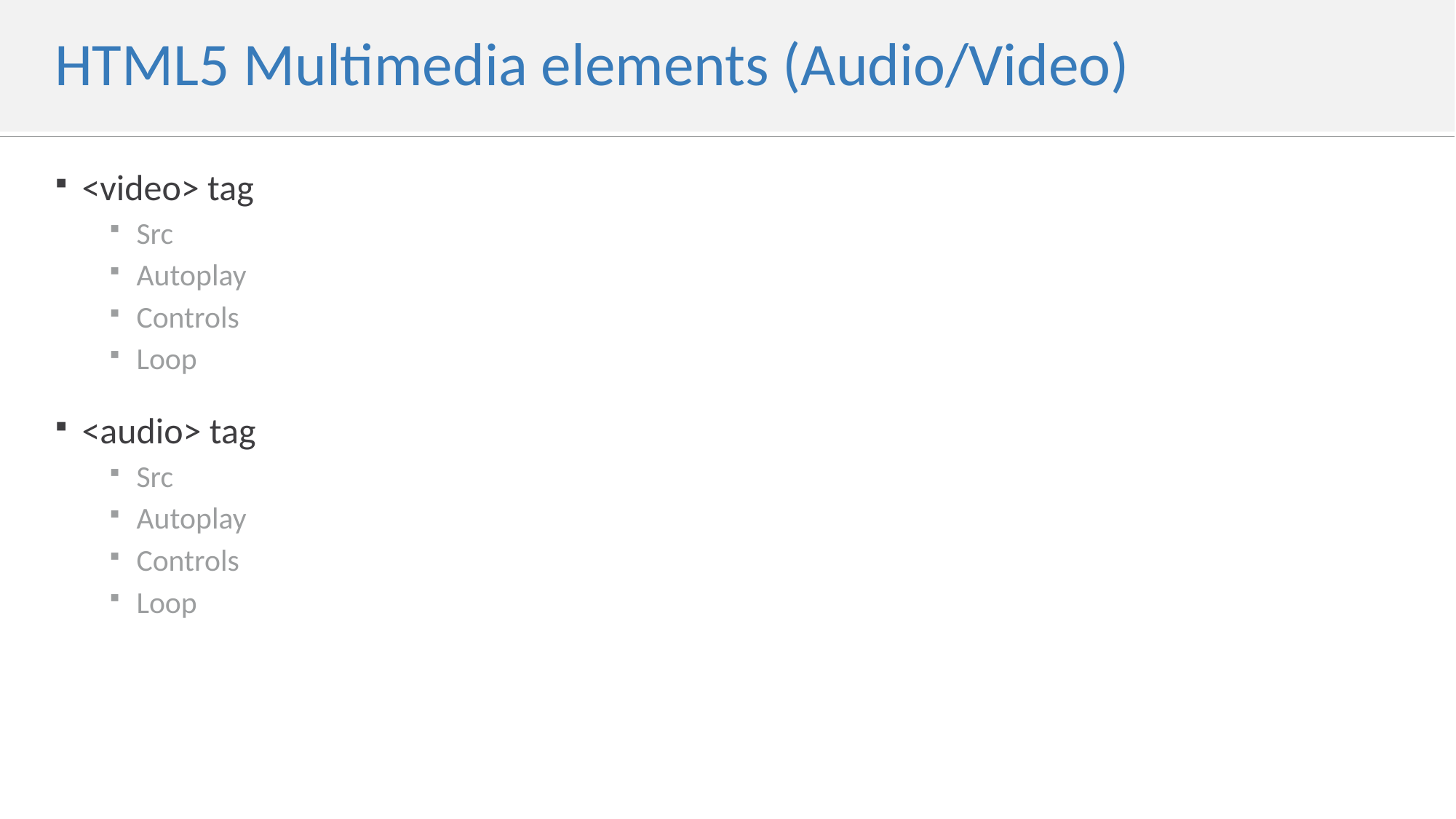

# HTML5 Multimedia elements (Audio/Video)
<video> tag
Src
Autoplay
Controls
Loop
<audio> tag
Src
Autoplay
Controls
Loop